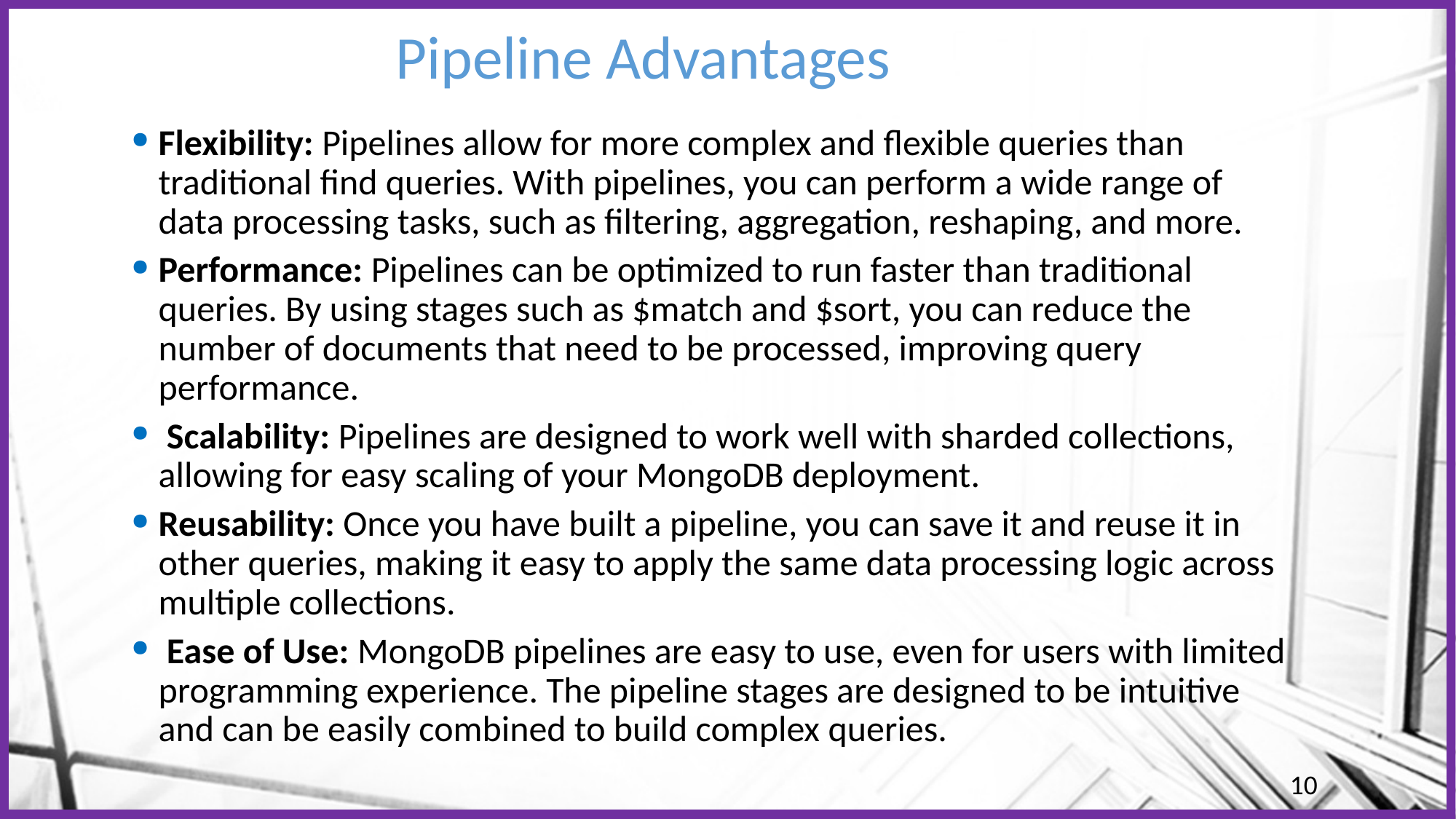

# Pipeline Advantages
Flexibility: Pipelines allow for more complex and flexible queries than traditional find queries. With pipelines, you can perform a wide range of data processing tasks, such as filtering, aggregation, reshaping, and more.
Performance: Pipelines can be optimized to run faster than traditional queries. By using stages such as $match and $sort, you can reduce the number of documents that need to be processed, improving query performance.
 Scalability: Pipelines are designed to work well with sharded collections, allowing for easy scaling of your MongoDB deployment.
Reusability: Once you have built a pipeline, you can save it and reuse it in other queries, making it easy to apply the same data processing logic across multiple collections.
 Ease of Use: MongoDB pipelines are easy to use, even for users with limited programming experience. The pipeline stages are designed to be intuitive and can be easily combined to build complex queries.
10